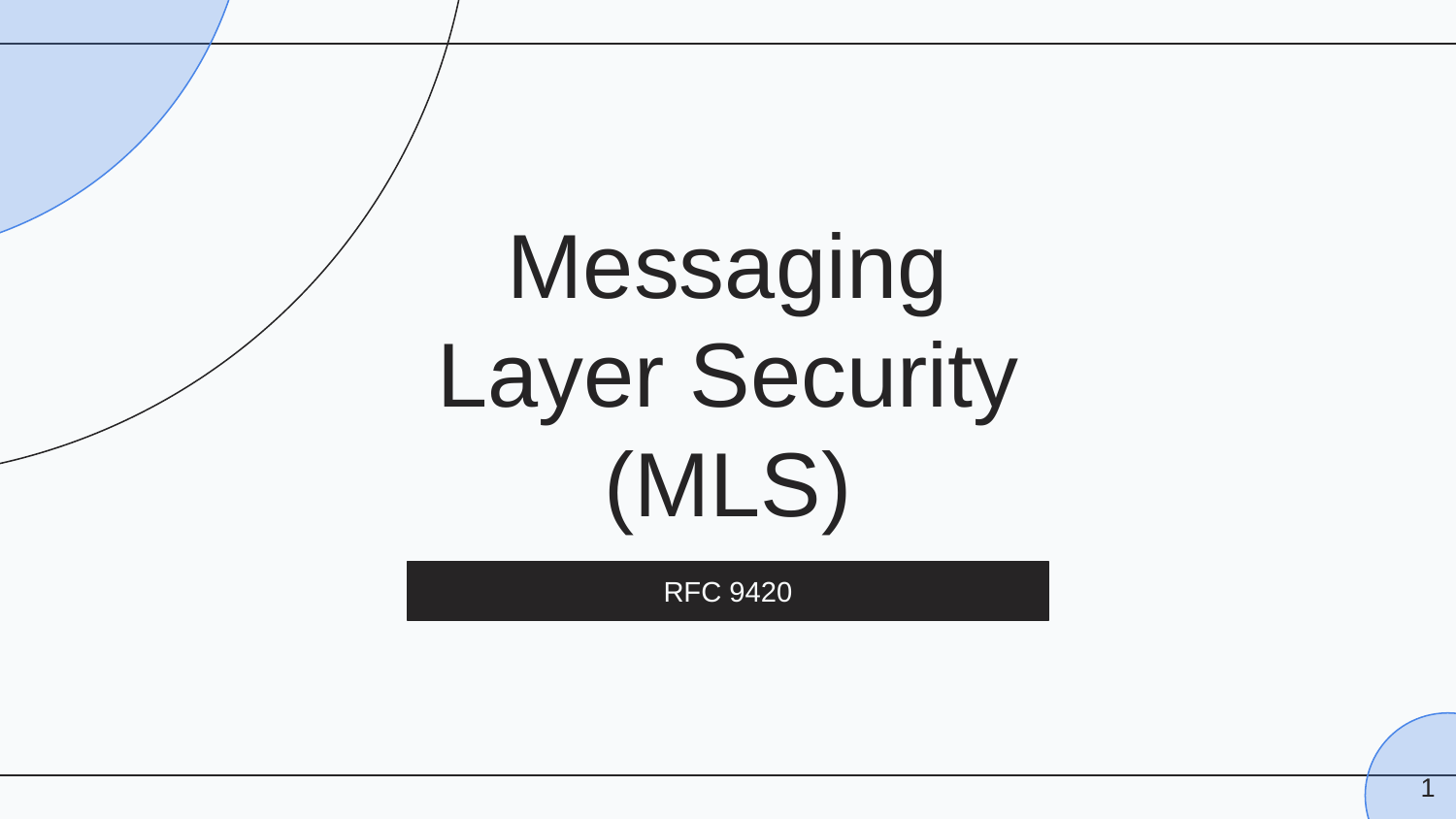

# Messaging Layer Security
(MLS)
RFC 9420
1